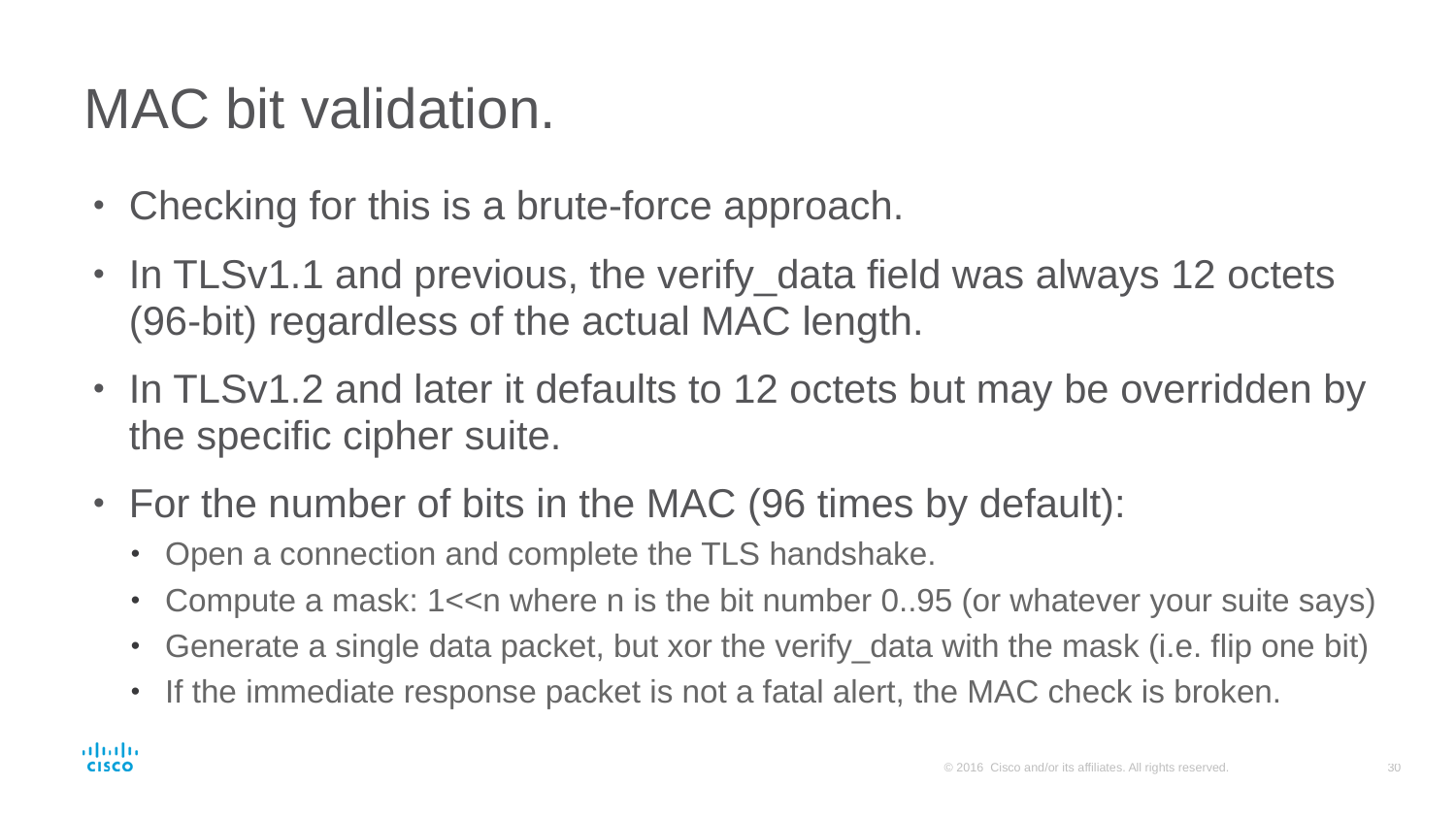

# MAC bit validation.
Checking for this is a brute-force approach.
In TLSv1.1 and previous, the verify_data field was always 12 octets (96-bit) regardless of the actual MAC length.
In TLSv1.2 and later it defaults to 12 octets but may be overridden by the specific cipher suite.
For the number of bits in the MAC (96 times by default):
Open a connection and complete the TLS handshake.
Compute a mask: 1<<n where n is the bit number 0..95 (or whatever your suite says)
Generate a single data packet, but xor the verify_data with the mask (i.e. flip one bit)
If the immediate response packet is not a fatal alert, the MAC check is broken.